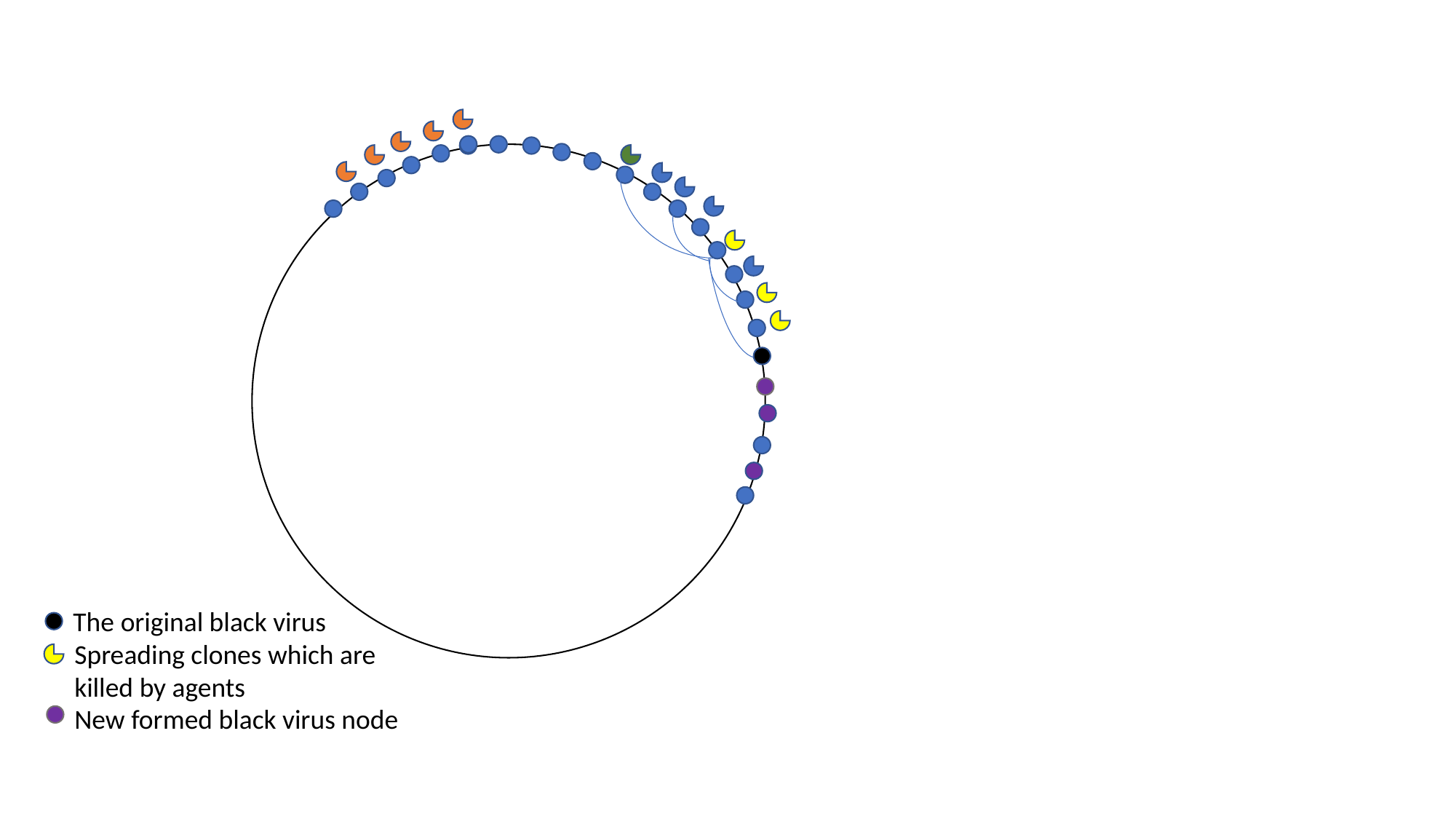

The original black virus

Spreading clones which are killed by agents

New formed black virus node